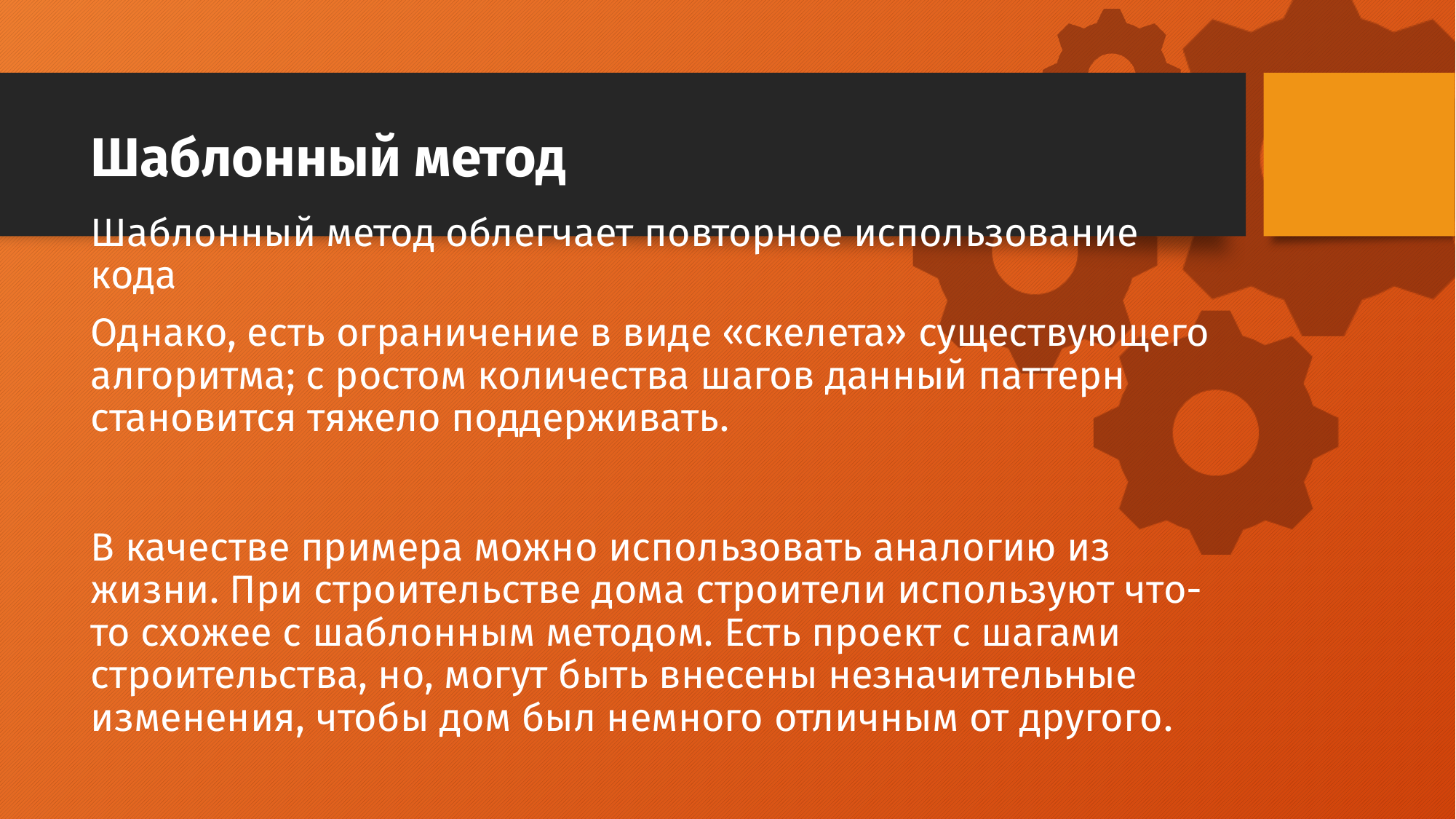

# Шаблонный метод
Шаблонный метод облегчает повторное использование кода
Однако, есть ограничение в виде «скелета» существующего алгоритма; с ростом количества шагов данный паттерн становится тяжело поддерживать.
В качестве примера можно использовать аналогию из жизни. При строительстве дома строители используют что-то схожее с шаблонным методом. Есть проект с шагами строительства, но, могут быть внесены незначительные изменения, чтобы дом был немного отличным от другого.